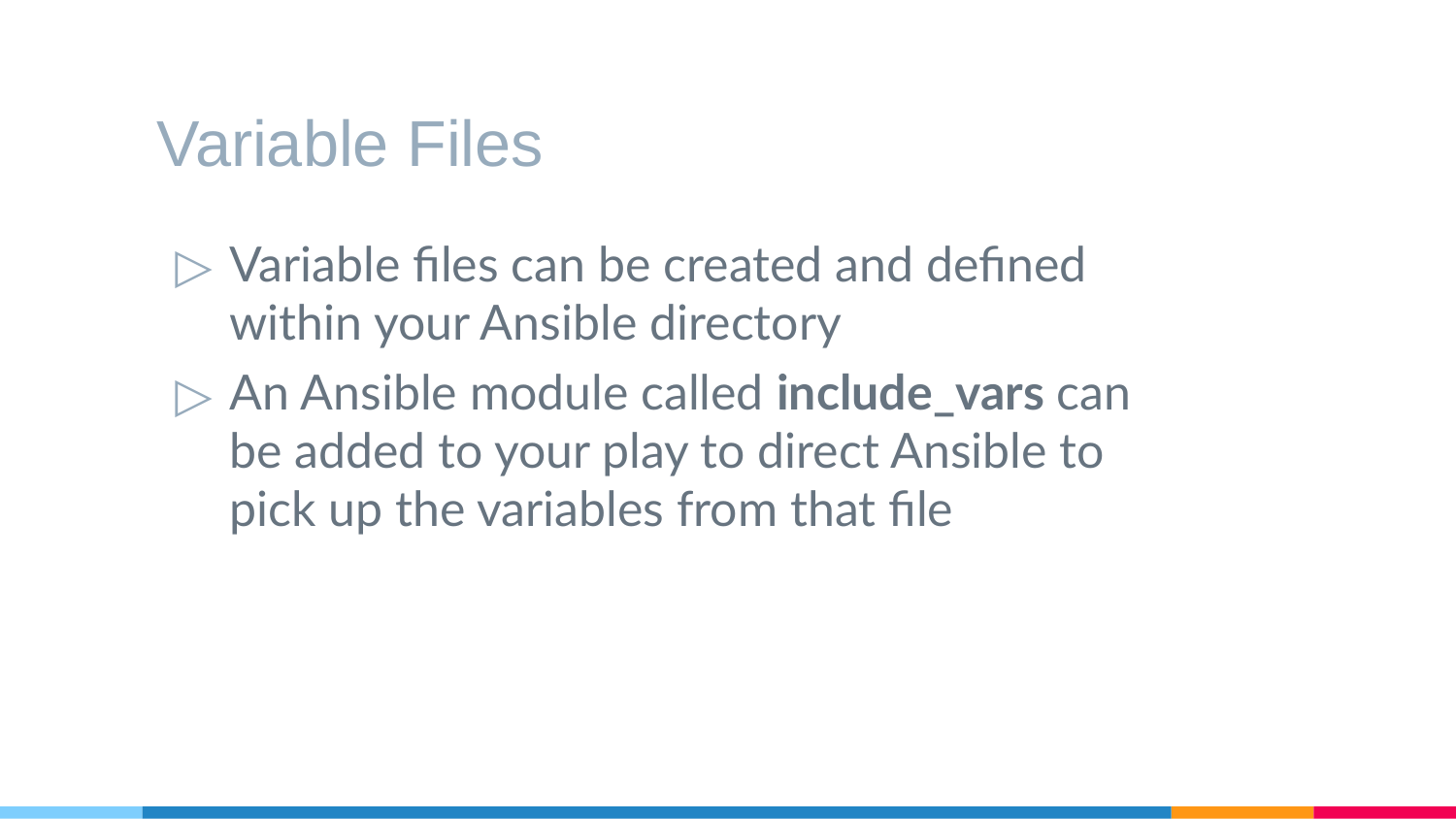

# Variable Files
Variable files can be created and defined within your Ansible directory
An Ansible module called include_vars can be added to your play to direct Ansible to pick up the variables from that file